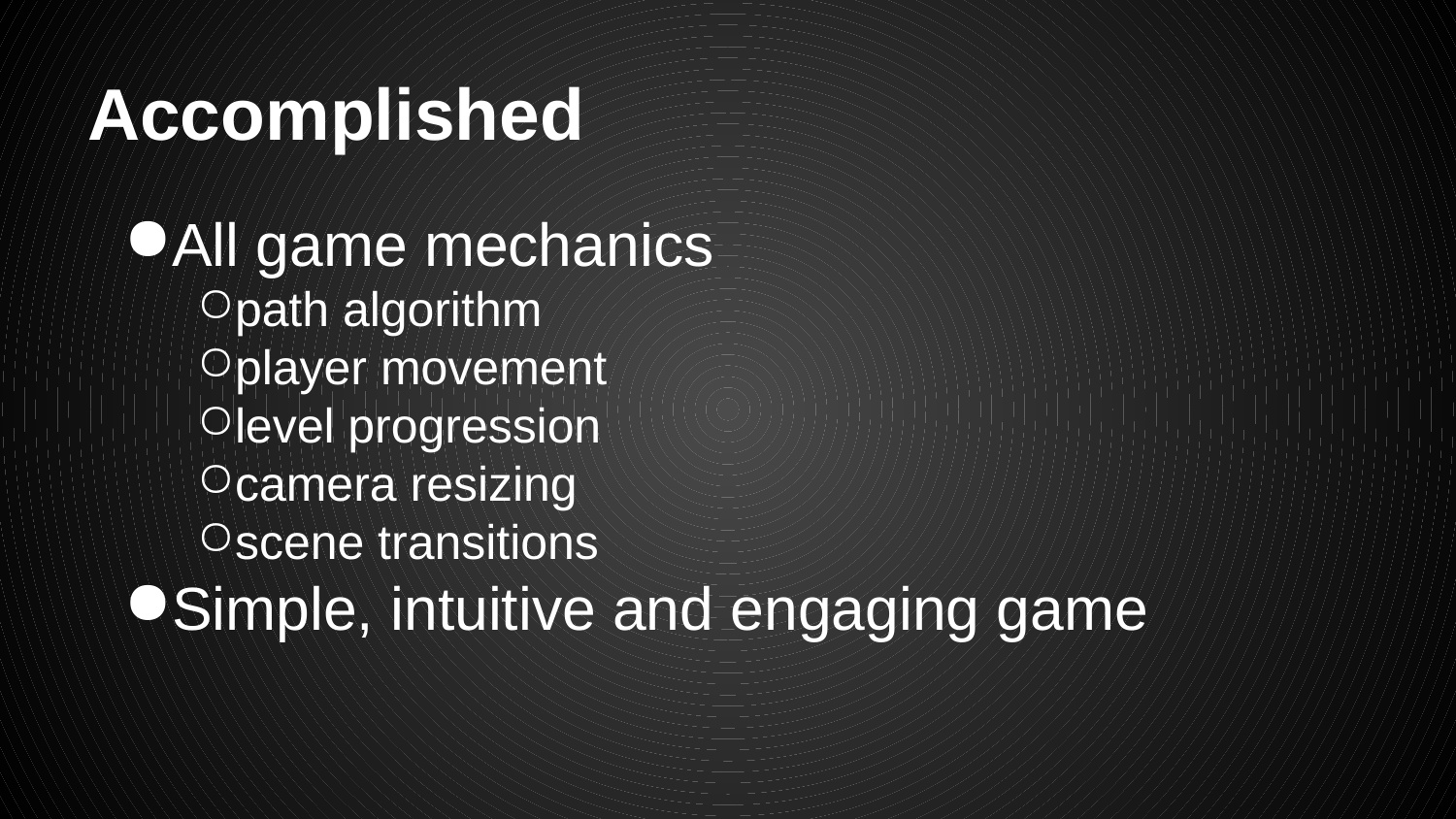

# Accomplished
All game mechanics
path algorithm
player movement
level progression
camera resizing
scene transitions
Simple, intuitive and engaging game